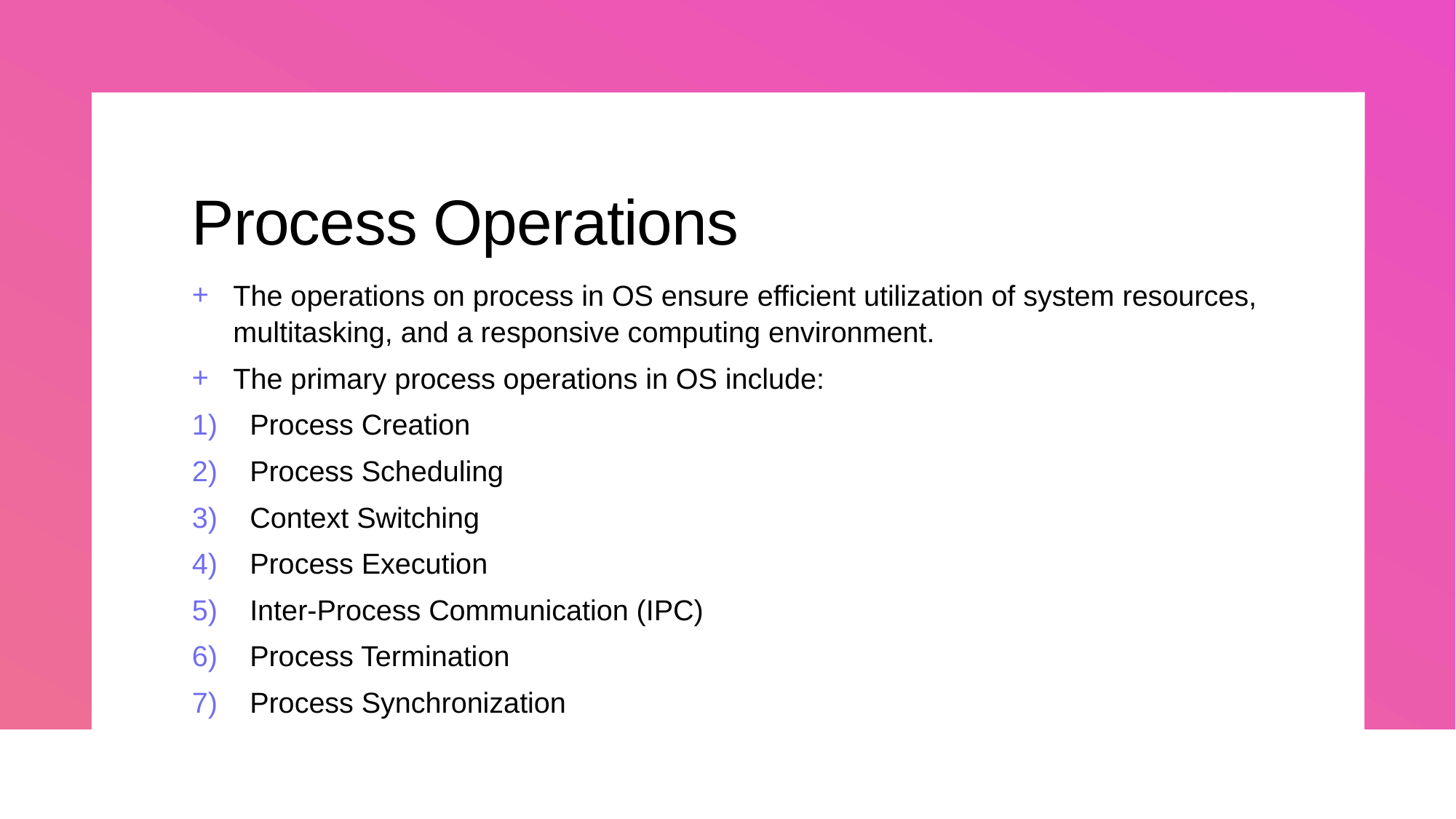

# Process Operations
The operations on process in OS ensure efficient utilization of system resources, multitasking, and a responsive computing environment.
The primary process operations in OS include:
Process Creation
Process Scheduling
Context Switching
Process Execution
Inter-Process Communication (IPC)
Process Termination
Process Synchronization